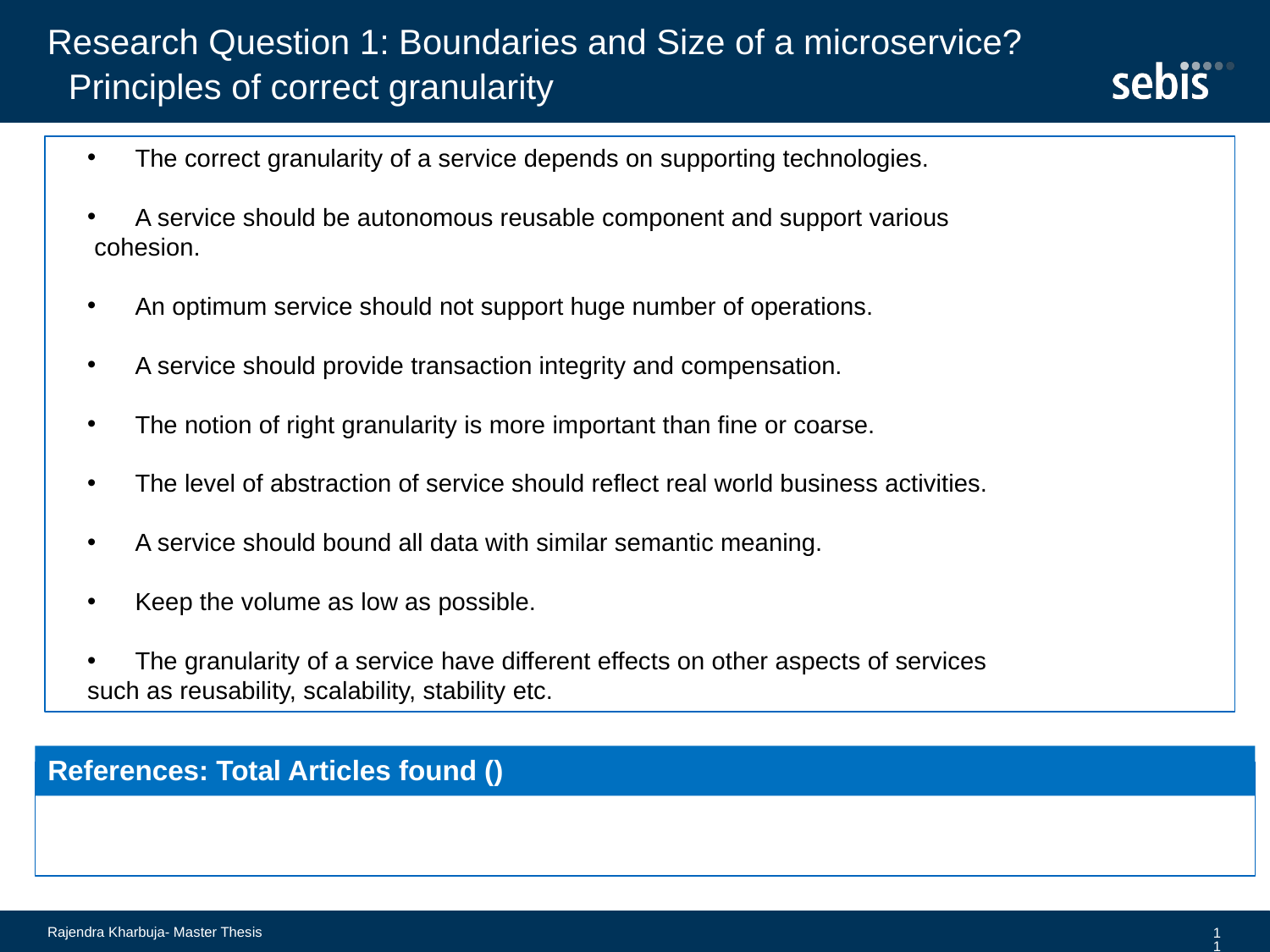

# Research Question 1: Boundaries and Size of a microservice?
Principles of correct granularity

The correct granularity of a service depends on supporting technologies.

A service should be autonomous reusable component and support various
 cohesion.

An optimum service should not support huge number of operations.

A service should provide transaction integrity and compensation.

The notion of right granularity is more important than fine or coarse.

The level of abstraction of service should reflect real world business activities.

A service should bound all data with similar semantic meaning.

Keep the volume as low as possible.

The granularity of a service have different effects on other aspects of services
such as reusability, scalability, stability etc.
References: Total Articles found ()

Rajendra Kharbuja- Master Thesis
11